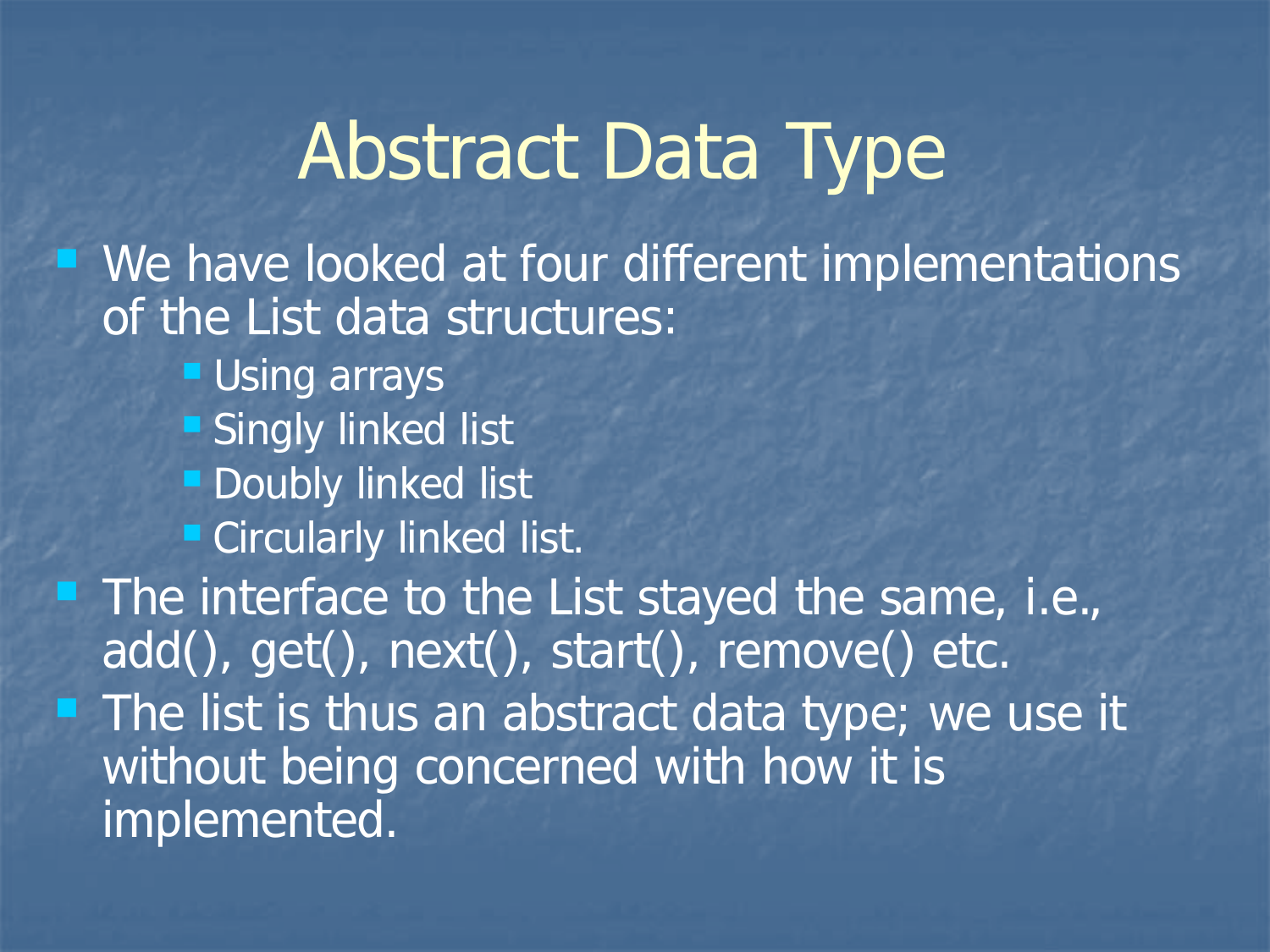

# Abstract Data Type
We have looked at four different implementations of the List data structures:
Using arrays
Singly linked list
Doubly linked list
Circularly linked list.
The interface to the List stayed the same, i.e., add(), get(), next(), start(), remove() etc.
The list is thus an abstract data type; we use it without being concerned with how it is implemented.